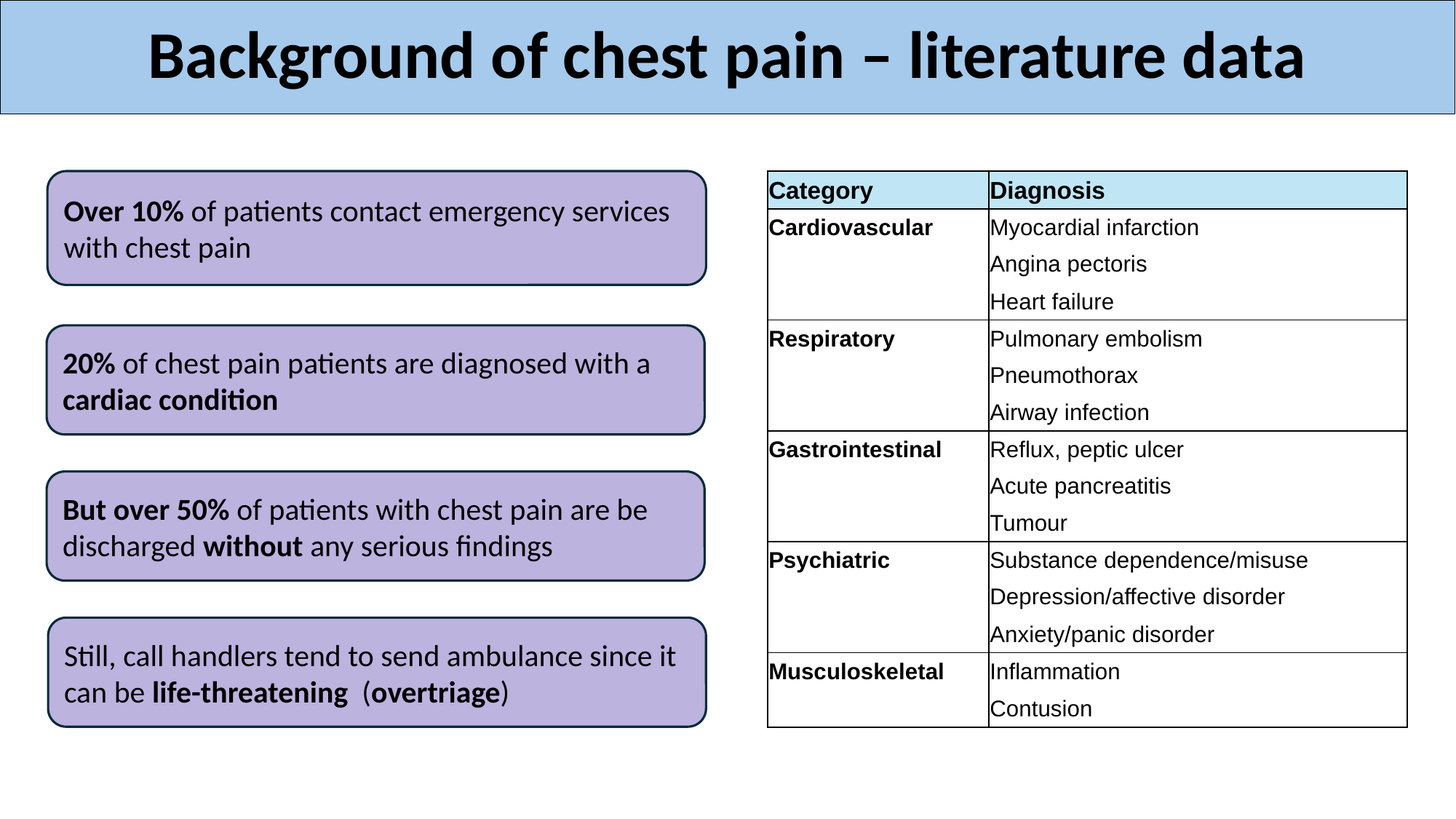

# Background of chest pain – literature data
Over 10% of patients contact emergency services with chest pain
| Category | Diagnosis |
| --- | --- |
| Cardiovascular | Myocardial infarction |
|  | Angina pectoris |
|  | Heart failure |
| Respiratory | Pulmonary embolism |
|  | Pneumothorax |
|  | Airway infection |
| Gastrointestinal | Reflux, peptic ulcer |
|  | Acute pancreatitis |
|  | Tumour |
| Psychiatric | Substance dependence/misuse |
|  | Depression/affective disorder |
|  | Anxiety/panic disorder |
| Musculoskeletal | Inflammation |
|  | Contusion |
20% of chest pain patients are diagnosed with a cardiac condition
But over 50% of patients with chest pain are be discharged without any serious findings
Still, call handlers tend to send ambulance since it can be life-threatening  (overtriage)